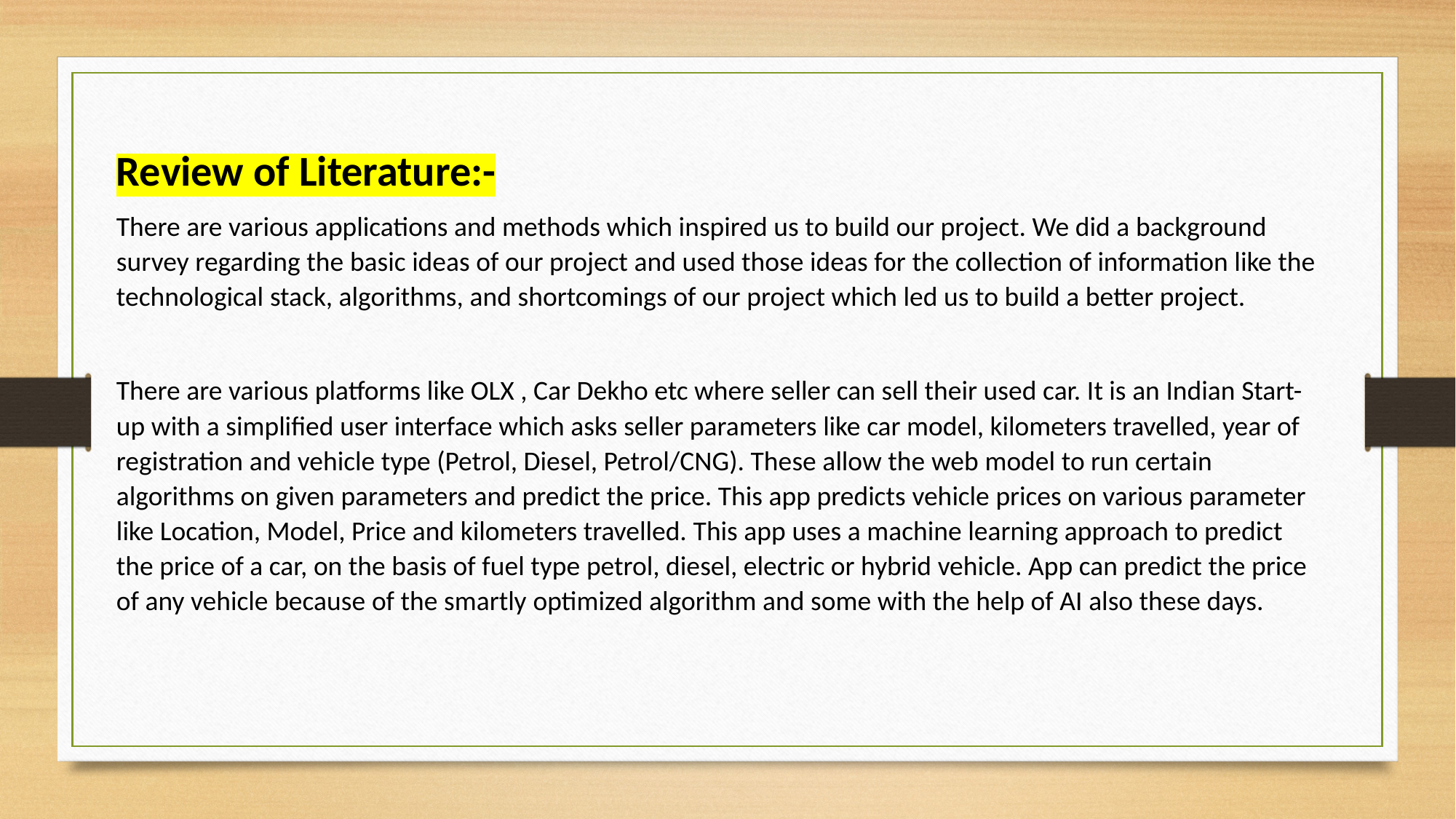

Review of Literature:-
There are various applications and methods which inspired us to build our project. We did a background survey regarding the basic ideas of our project and used those ideas for the collection of information like the technological stack, algorithms, and shortcomings of our project which led us to build a better project.

There are various platforms like OLX , Car Dekho etc where seller can sell their used car. It is an Indian Start-up with a simplified user interface which asks seller parameters like car model, kilometers travelled, year of registration and vehicle type (Petrol, Diesel, Petrol/CNG). These allow the web model to run certain algorithms on given parameters and predict the price. This app predicts vehicle prices on various parameter like Location, Model, Price and kilometers travelled. This app uses a machine learning approach to predict the price of a car, on the basis of fuel type petrol, diesel, electric or hybrid vehicle. App can predict the price of any vehicle because of the smartly optimized algorithm and some with the help of AI also these days.